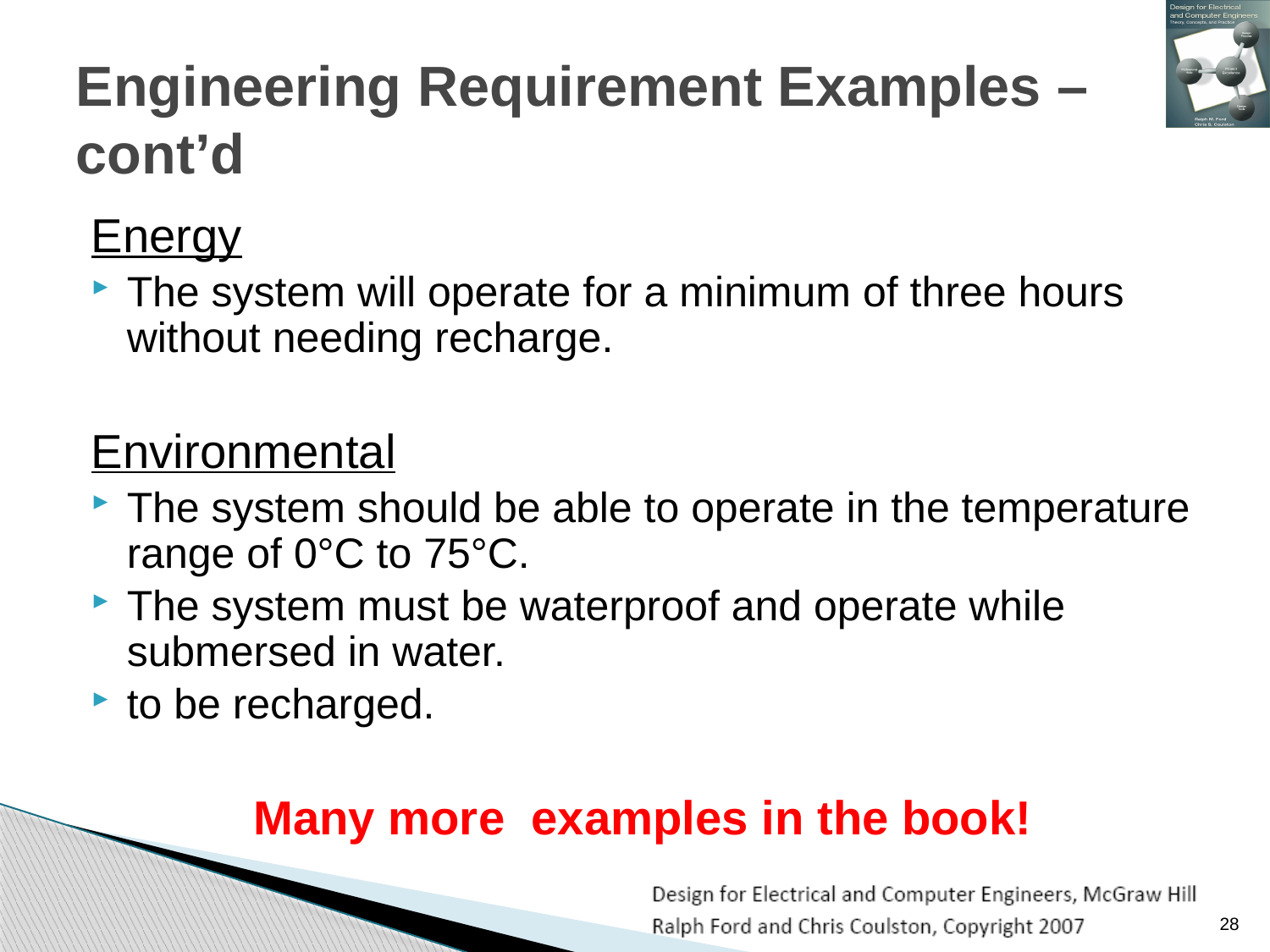

# Engineering Requirement Examples – cont’d
Energy
The system will operate for a minimum of three hours without needing recharge.

Environmental
The system should be able to operate in the temperature range of 0°C to 75°C.
The system must be waterproof and operate while submersed in water.
to be recharged.

Many more  examples in the book!
28